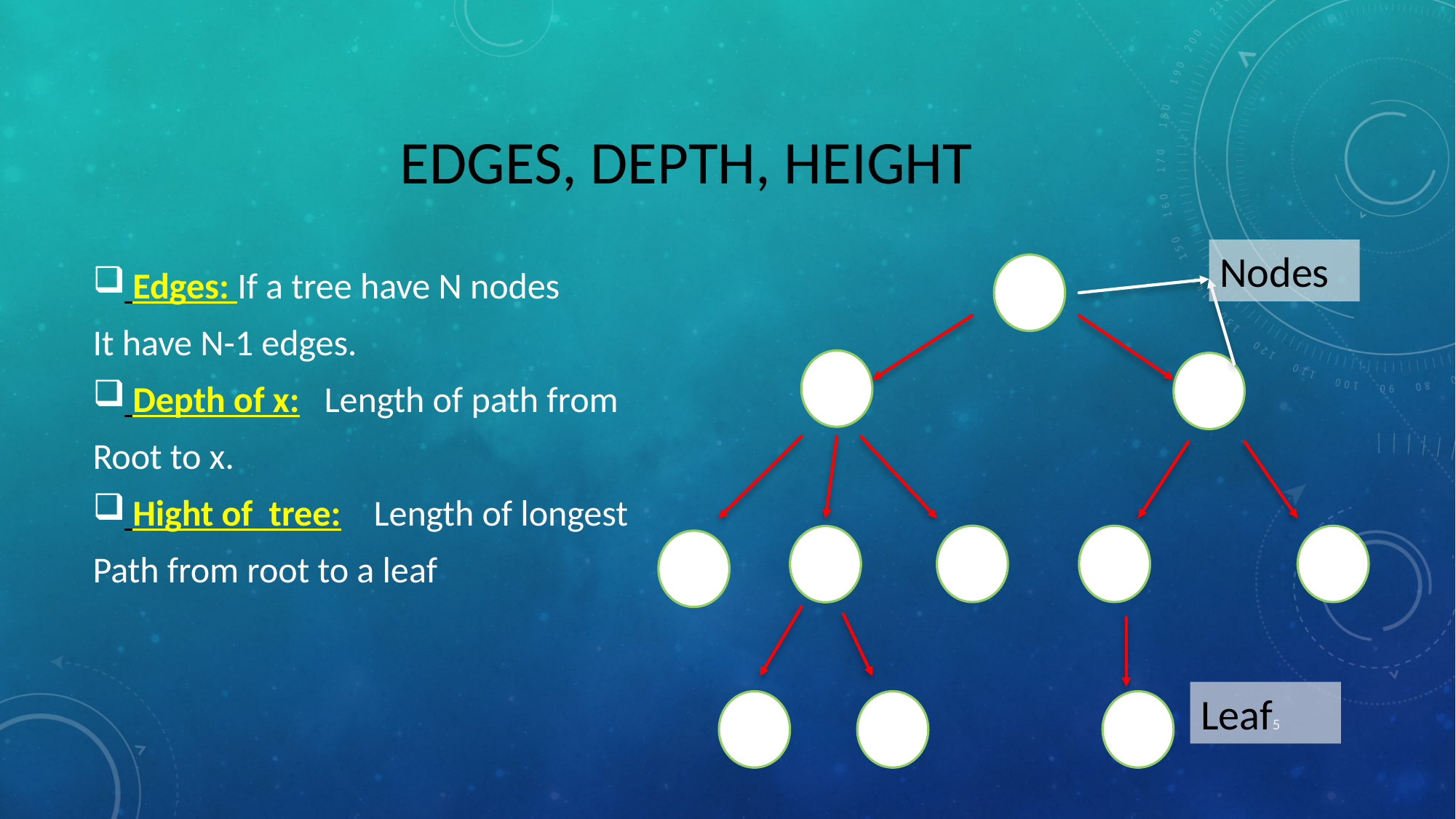

# Edges, Depth, Height

Nodes

 Edges: If a tree have N nodes
It have N-1 edges.
 Depth of x:   Length of path from
Root to x.
 Hight of  tree:    Length of longest
Path from root to a leaf

Leaf

5